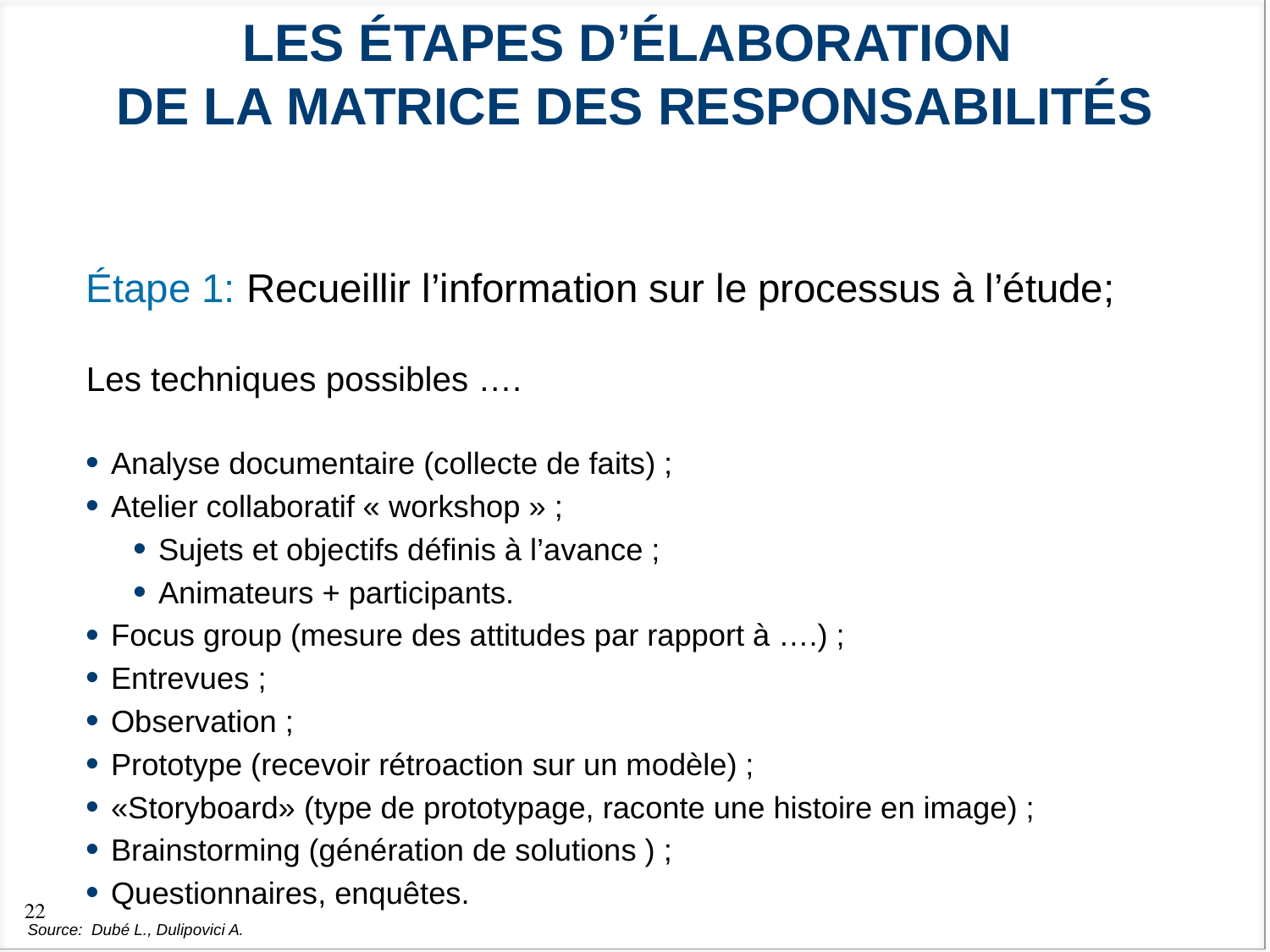

# LES Étapes D’élaboration de la matrice des responsabilités
Étape 1: Recueillir l’information sur le processus à l’étude;

Les techniques possibles ….

Analyse documentaire (collecte de faits) ;
Atelier collaboratif « workshop » ;
Sujets et objectifs définis à l’avance ;
Animateurs + participants.
Focus group (mesure des attitudes par rapport à ….) ;
Entrevues ;
Observation ;
Prototype (recevoir rétroaction sur un modèle) ;
«Storyboard» (type de prototypage, raconte une histoire en image) ;
Brainstorming (génération de solutions ) ;
Questionnaires, enquêtes.

Source:  Dubé L., Dulipovici A.